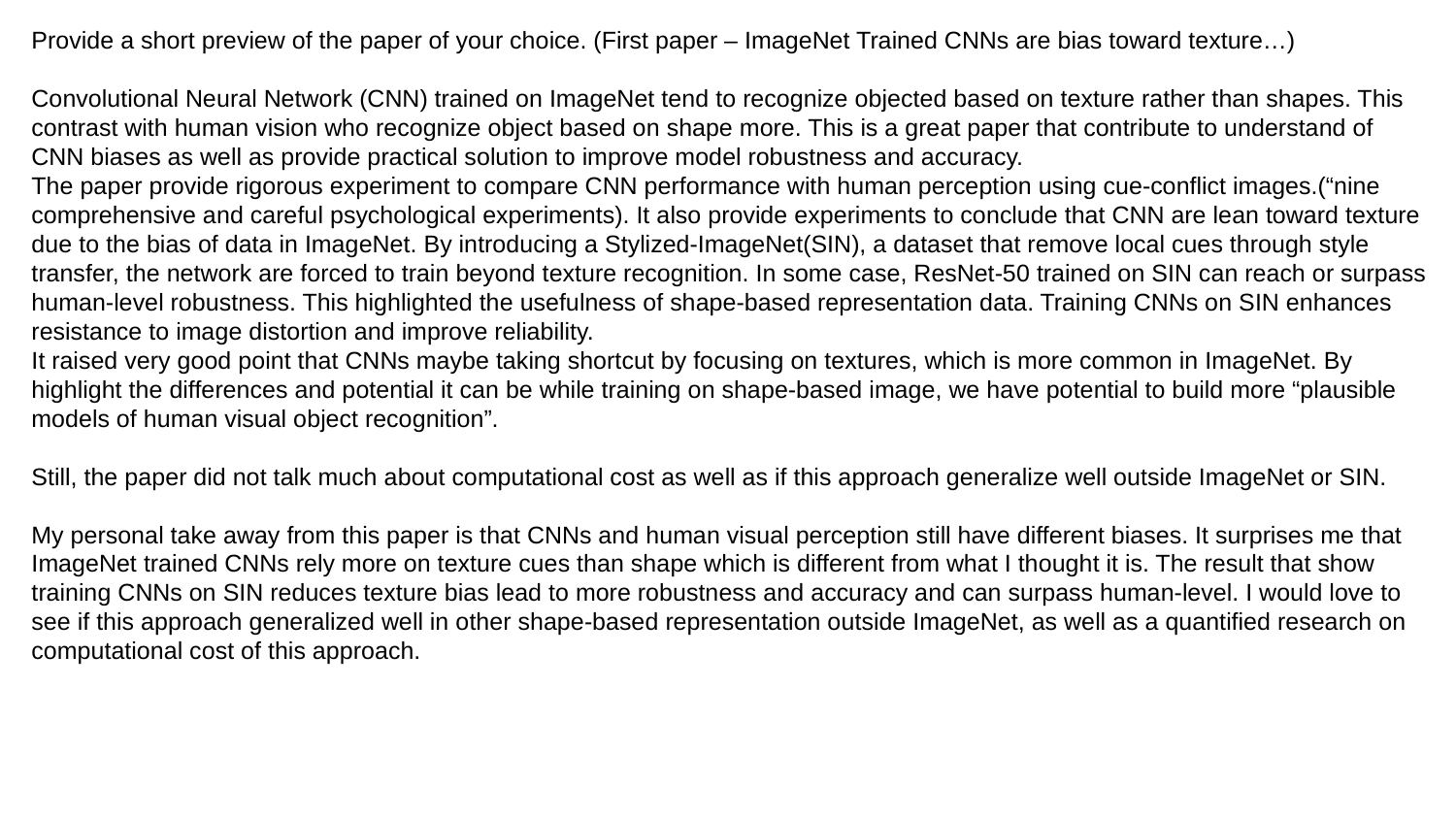

# Provide a short preview of the paper of your choice. (First paper – ImageNet Trained CNNs are bias toward texture…) Convolutional Neural Network (CNN) trained on ImageNet tend to recognize objected based on texture rather than shapes. This contrast with human vision who recognize object based on shape more. This is a great paper that contribute to understand of CNN biases as well as provide practical solution to improve model robustness and accuracy. The paper provide rigorous experiment to compare CNN performance with human perception using cue-conflict images.(“nine comprehensive and careful psychological experiments). It also provide experiments to conclude that CNN are lean toward texture due to the bias of data in ImageNet. By introducing a Stylized-ImageNet(SIN), a dataset that remove local cues through style transfer, the network are forced to train beyond texture recognition. In some case, ResNet-50 trained on SIN can reach or surpass human-level robustness. This highlighted the usefulness of shape-based representation data. Training CNNs on SIN enhances resistance to image distortion and improve reliability. It raised very good point that CNNs maybe taking shortcut by focusing on textures, which is more common in ImageNet. By highlight the differences and potential it can be while training on shape-based image, we have potential to build more “plausible models of human visual object recognition”. Still, the paper did not talk much about computational cost as well as if this approach generalize well outside ImageNet or SIN. My personal take away from this paper is that CNNs and human visual perception still have different biases. It surprises me that ImageNet trained CNNs rely more on texture cues than shape which is different from what I thought it is. The result that show training CNNs on SIN reduces texture bias lead to more robustness and accuracy and can surpass human-level. I would love to see if this approach generalized well in other shape-based representation outside ImageNet, as well as a quantified research on computational cost of this approach.